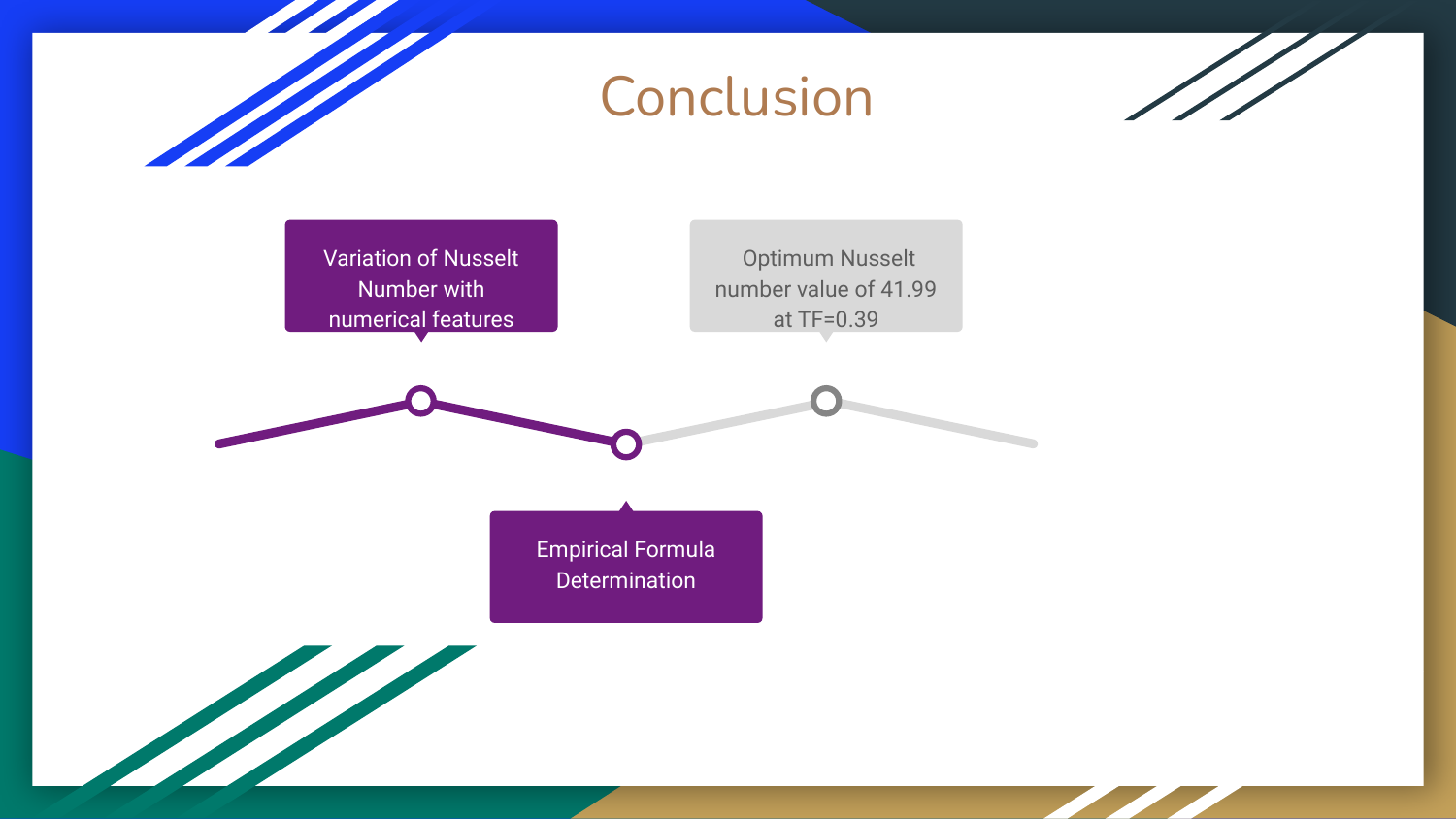

# Conclusion

Variation of Nusselt Number with numerical features

 Optimum Nusselt number value of 41.99 at TF=0.39

Empirical Formula Determination